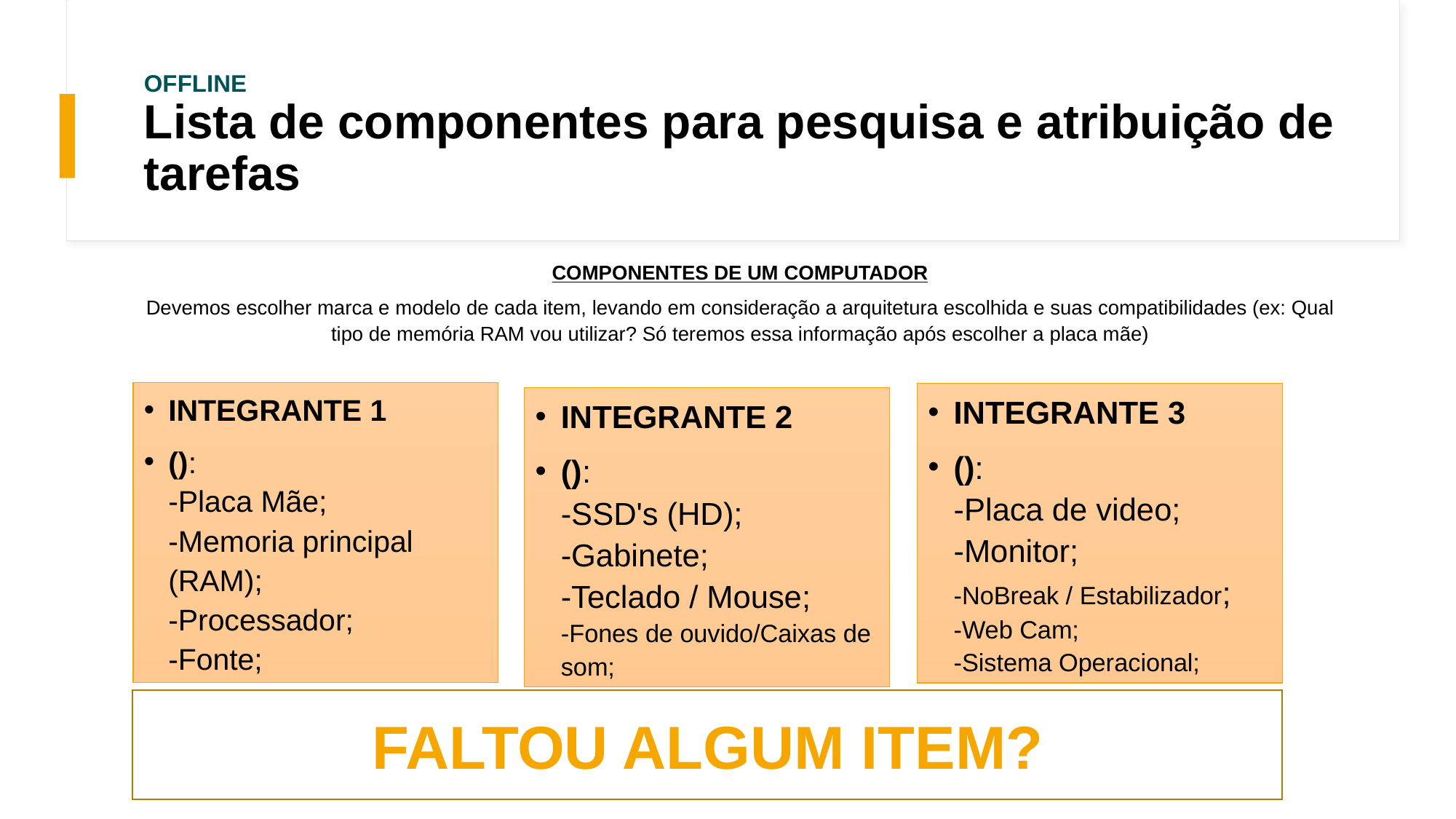

# OFFLINE Lista de componentes para pesquisa e atribuição de tarefas
COMPONENTES DE UM COMPUTADOR
Devemos escolher marca e modelo de cada item, levando em consideração a arquitetura escolhida e suas compatibilidades (ex: Qual tipo de memória RAM vou utilizar? Só teremos essa informação após escolher a placa mãe)
INTEGRANTE 1
():
-Placa Mãe;
-Memoria principal (RAM);
-Processador;
-Fonte;

INTEGRANTE 3
():
-Placa de video;
-Monitor;
-NoBreak / Estabilizador;
-Web Cam;
-Sistema Operacional;

INTEGRANTE 2
():
-SSD's (HD);
-Gabinete;
-Teclado / Mouse;
-Fones de ouvido/Caixas de som;

FALTOU ALGUM ITEM?